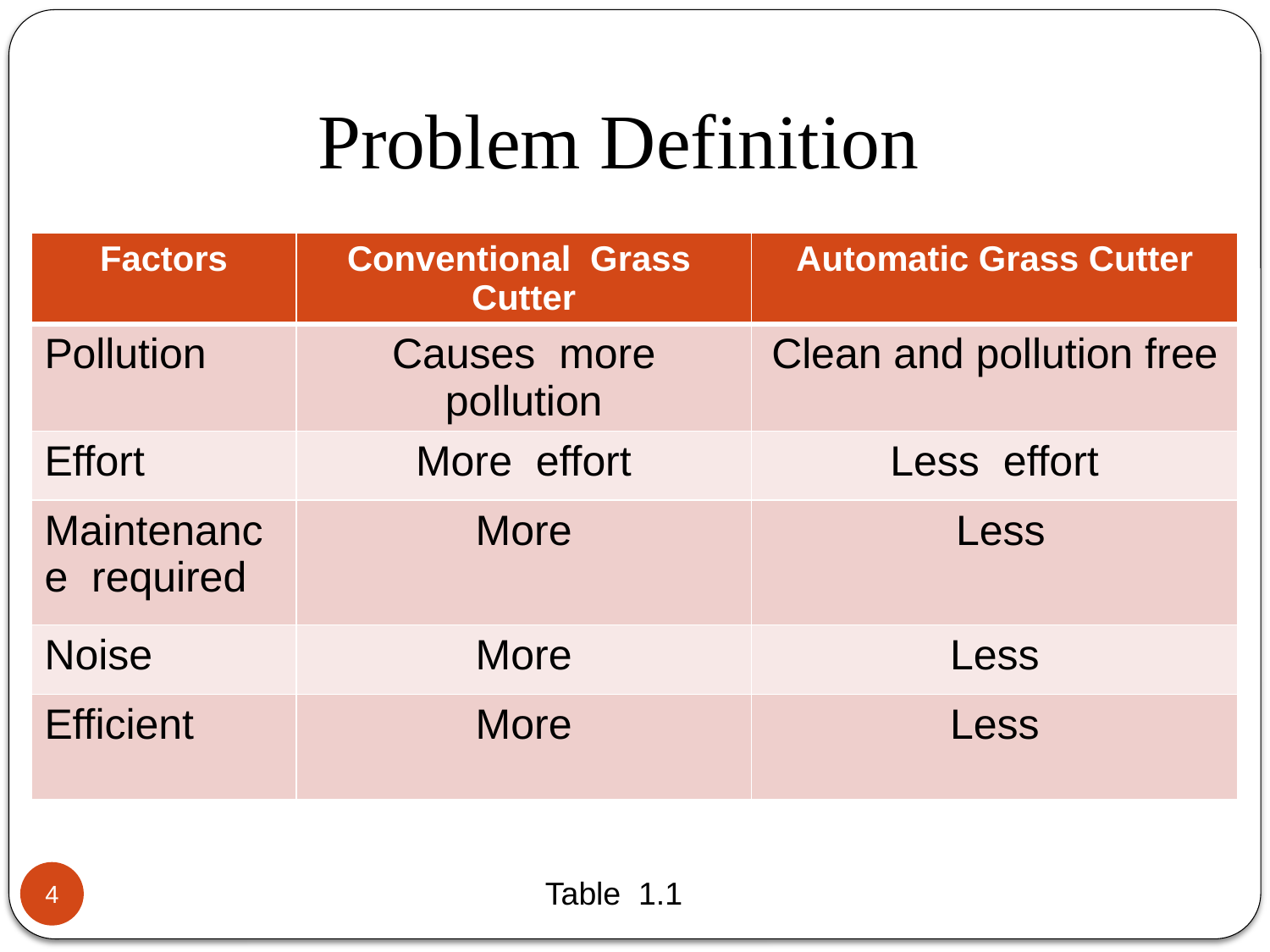

# Problem Definition
| Factors | Conventional Grass Cutter | Automatic Grass Cutter |
| --- | --- | --- |
| Pollution | Causes more pollution | Clean and pollution free |
| Effort | More effort | Less effort |
| Maintenance required | More | Less |
| Noise | More | Less |
| Efficient | More | Less |
4
Table  1.1